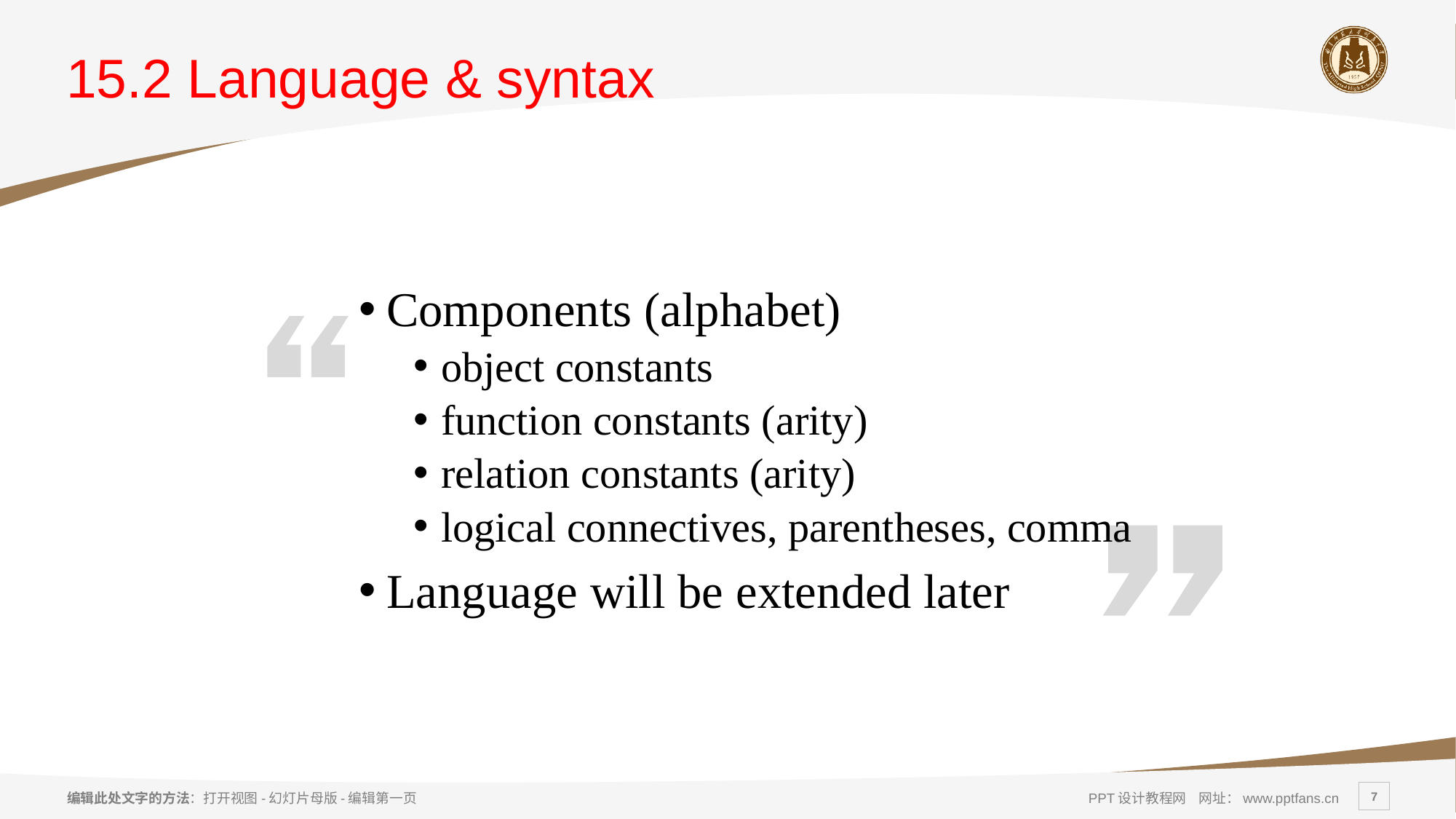

# 15.2 Language & syntax
Components (alphabet)
object constants
function constants (arity)
relation constants (arity)
logical connectives, parentheses, comma
Language will be extended later